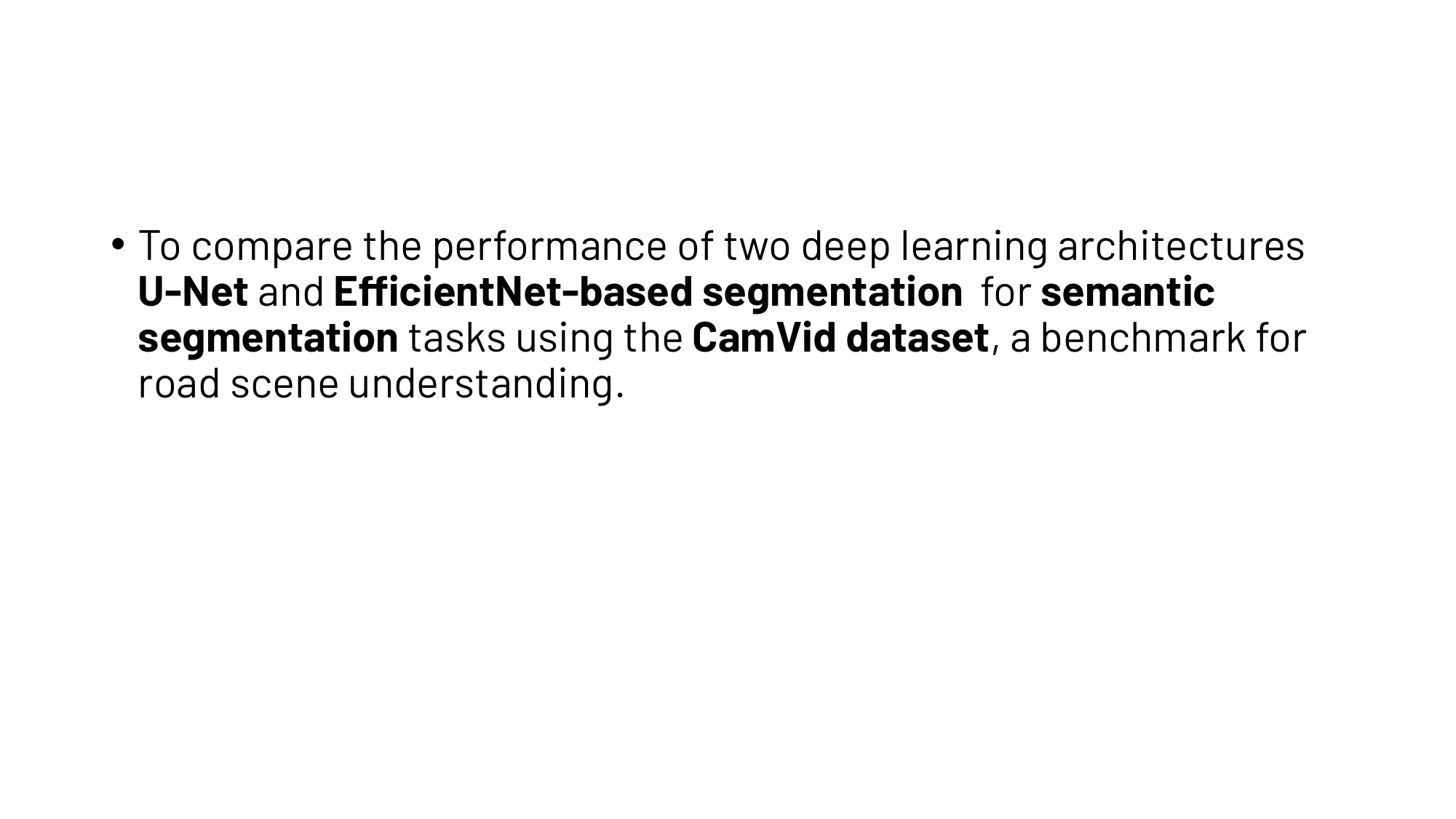

#
To compare the performance of two deep learning architectures  U-Net and EfficientNet-based segmentation  for semantic segmentation tasks using the CamVid dataset, a benchmark for road scene understanding.